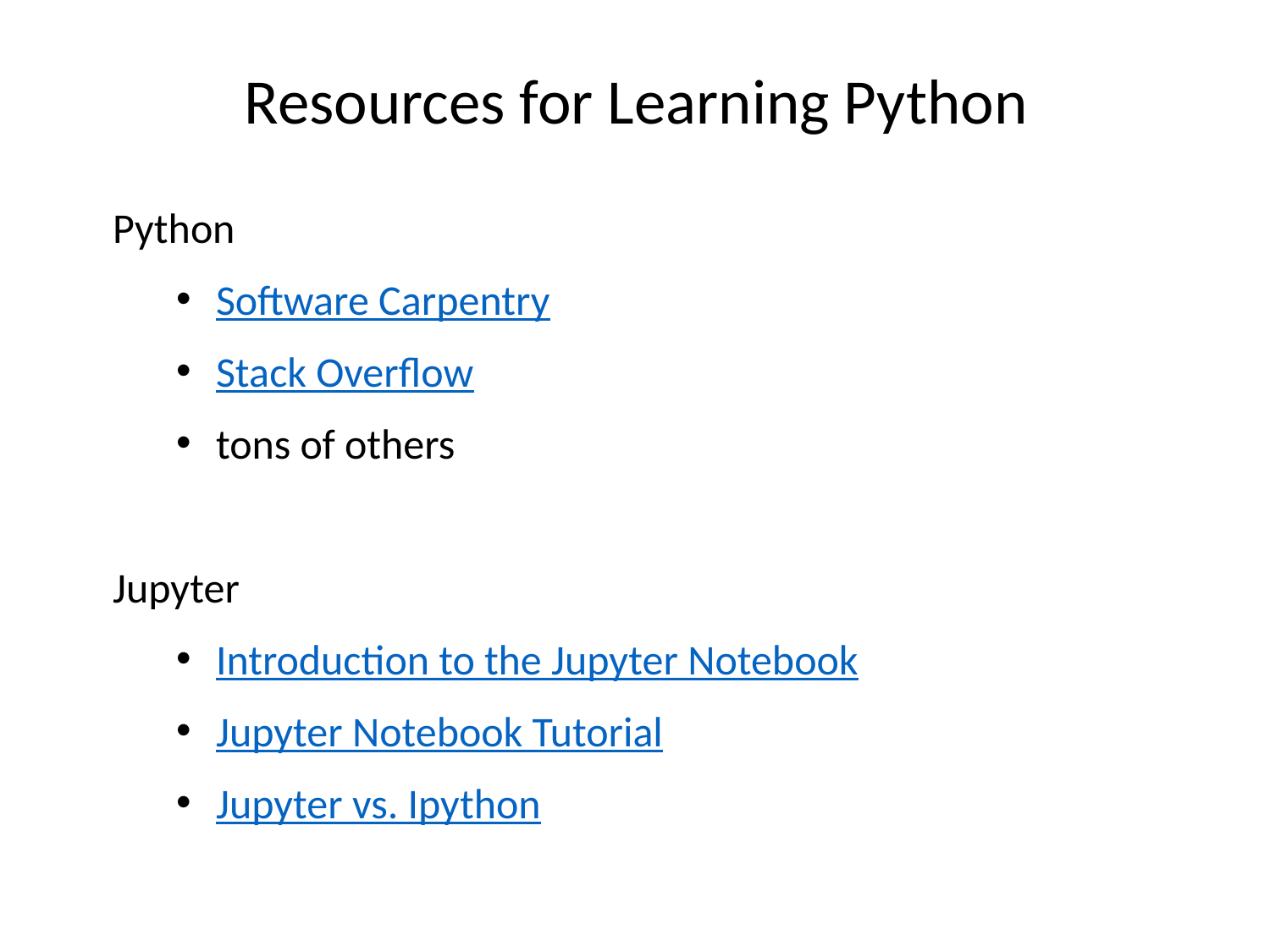

# Resources for Learning Python
Python
Software Carpentry
Stack Overflow
tons of others

Jupyter
Introduction to the Jupyter Notebook
Jupyter Notebook Tutorial
Jupyter vs. Ipython